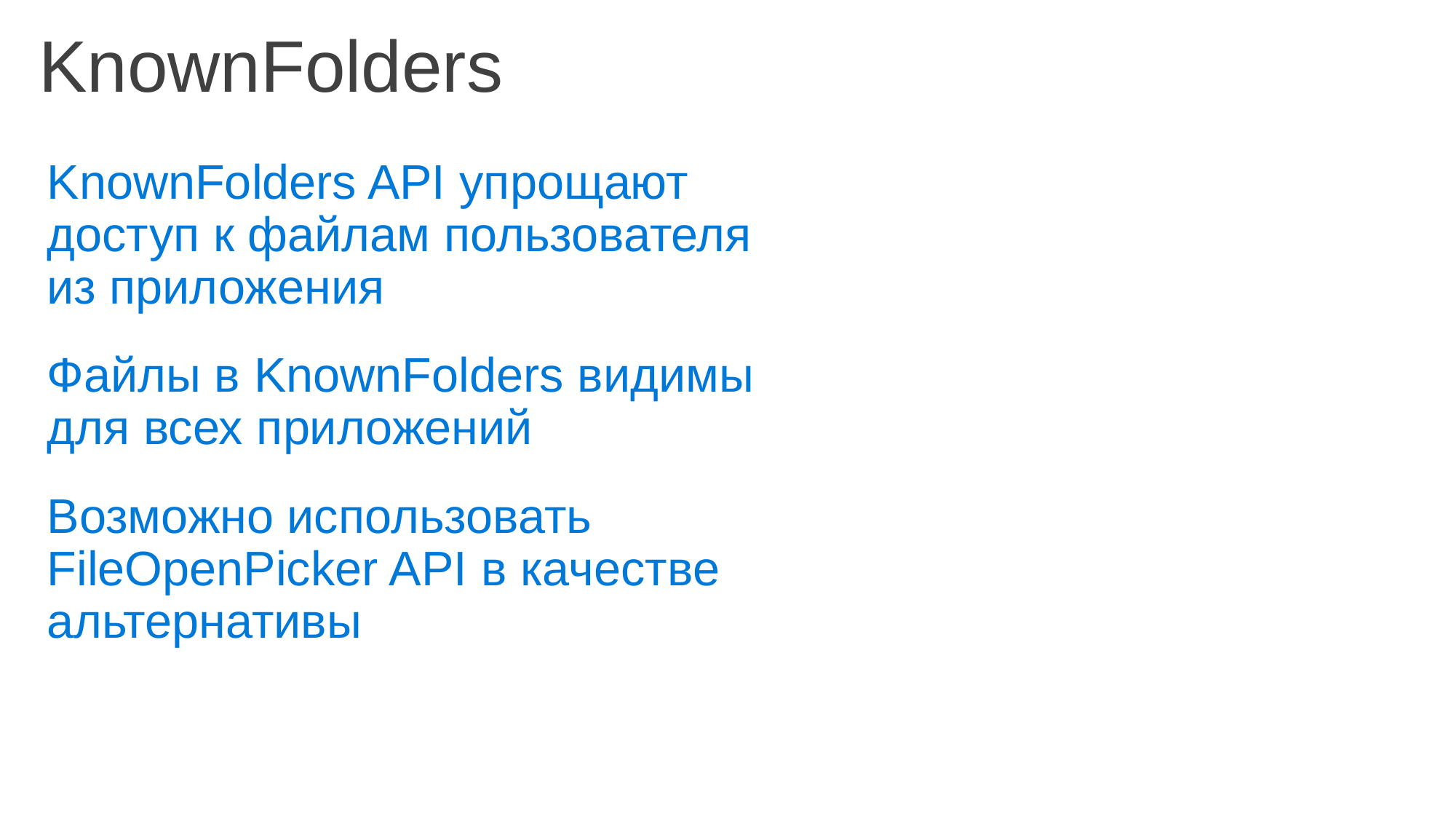

KnownFolders
KnownFolders API упрощают доступ к файлам пользователя из приложения
Файлы в KnownFolders видимы для всех приложений
Возможно использовать FileOpenPicker API в качестве альтернативы